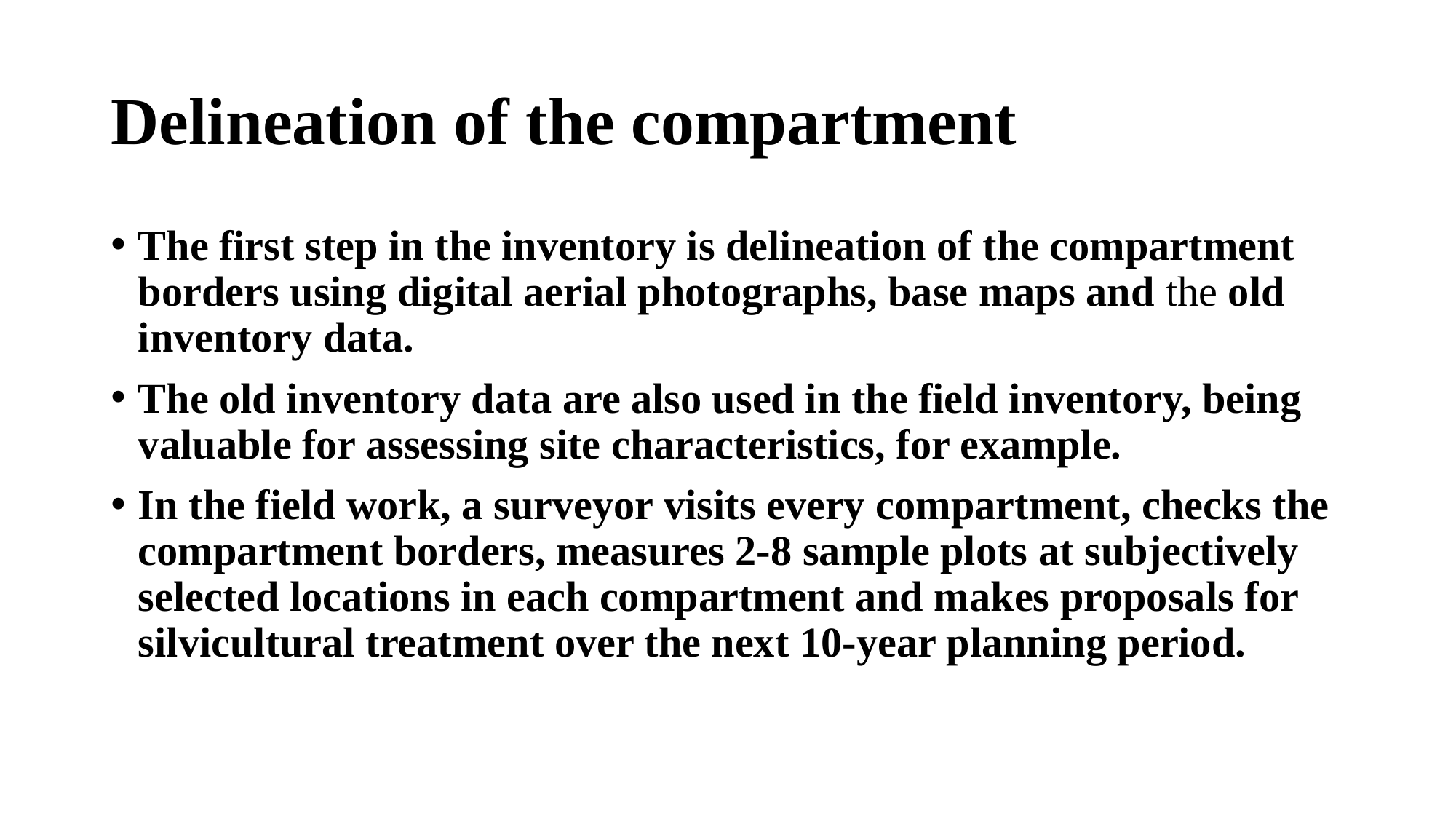

# Delineation of the compartment
The first step in the inventory is delineation of the compartment borders using digital aerial photographs, base maps and the old inventory data.
The old inventory data are also used in the field inventory, being valuable for assessing site characteristics, for example.
In the field work, a surveyor visits every compartment, checks the compartment borders, measures 2-8 sample plots at subjectively selected locations in each compartment and makes proposals for silvicultural treatment over the next 10-year planning period.